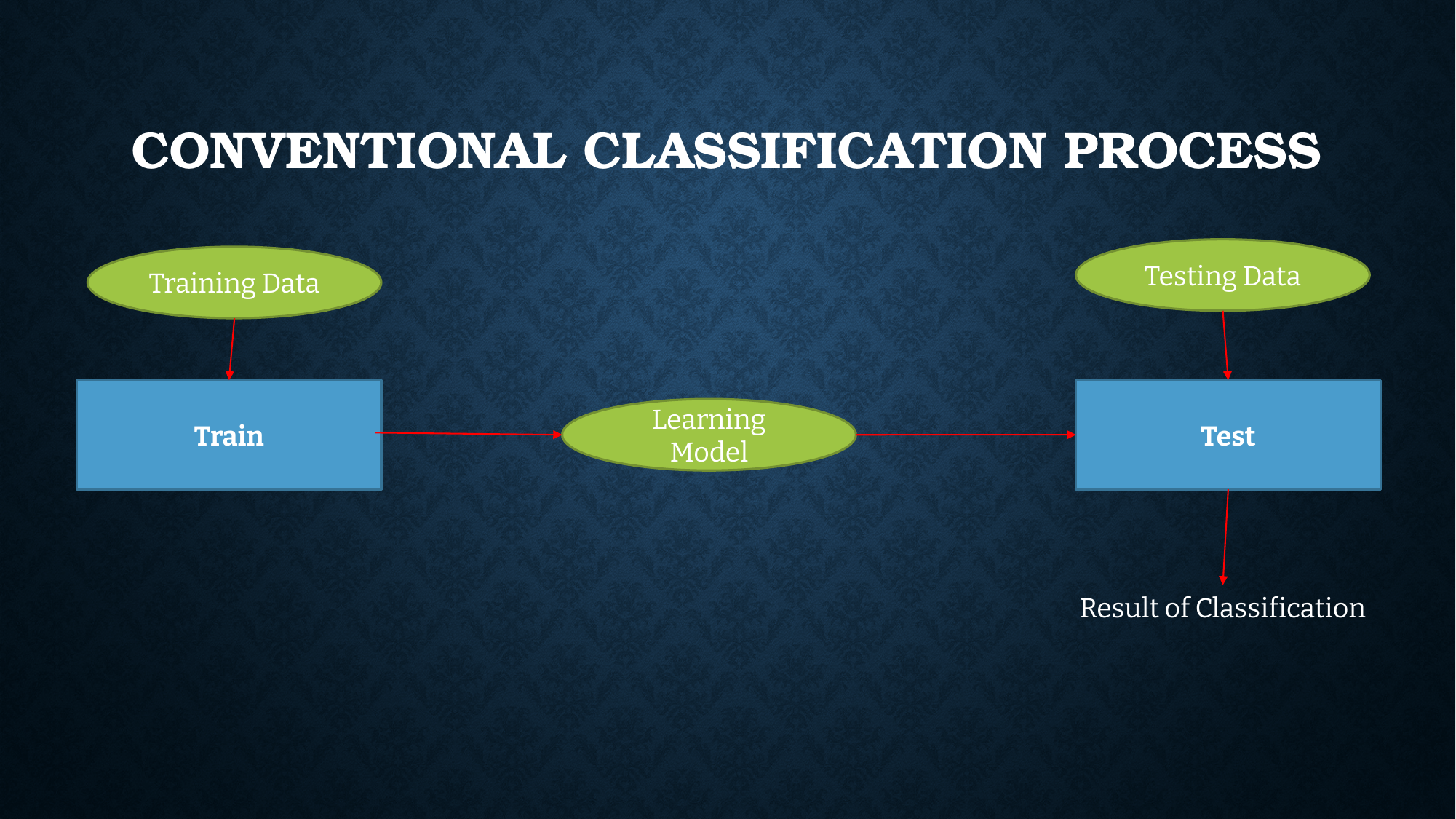

# Conventional Classification Process
Testing Data
Training Data
Train
Test
Learning Model
Result of Classification